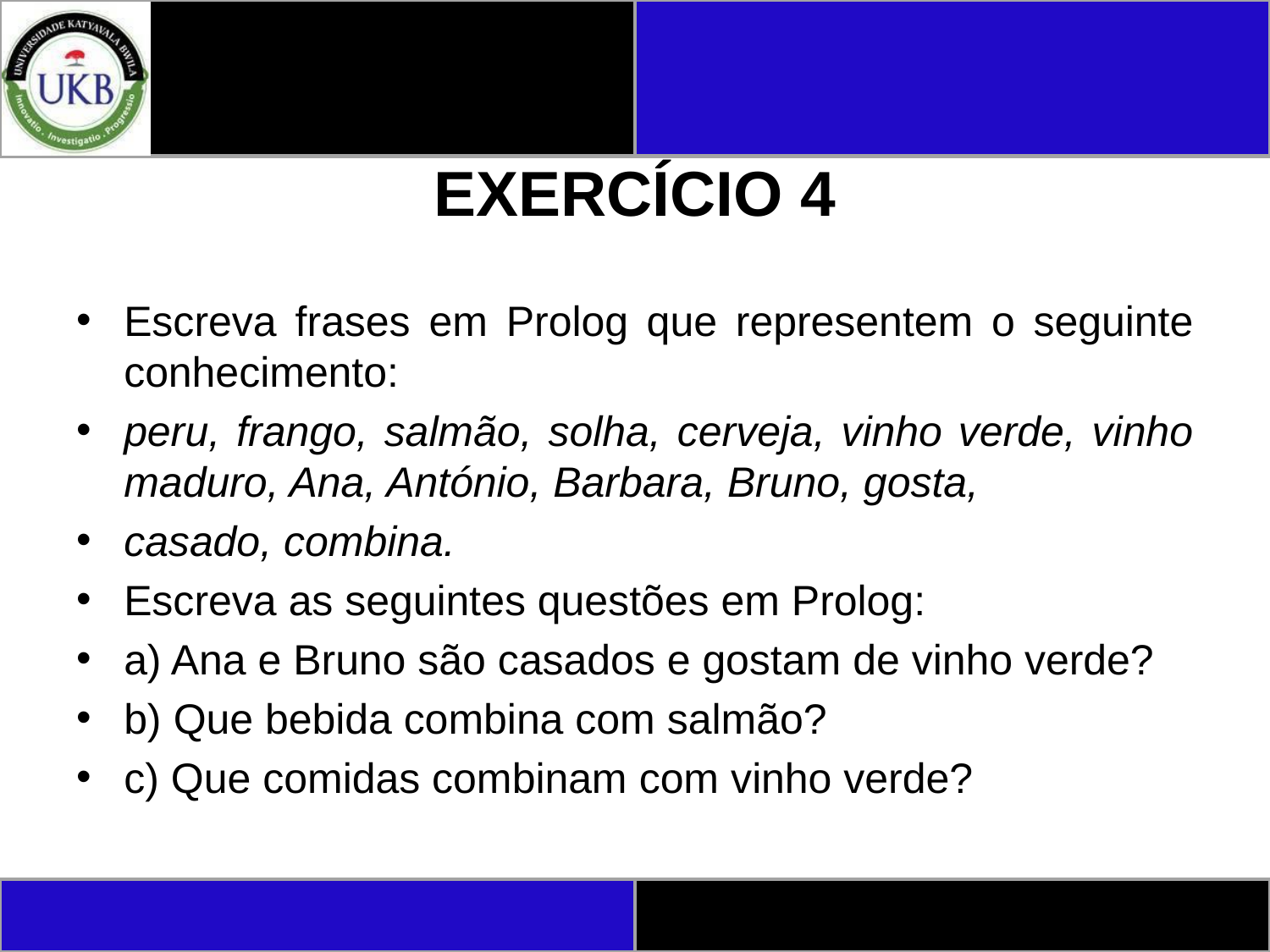

# EXERCÍCIO 4
Escreva frases em Prolog que representem o seguinte conhecimento:
peru, frango, salmão, solha, cerveja, vinho verde, vinho maduro, Ana, António, Barbara, Bruno, gosta,
casado, combina.
Escreva as seguintes questões em Prolog:
a) Ana e Bruno são casados e gostam de vinho verde?
b) Que bebida combina com salmão?
c) Que comidas combinam com vinho verde?